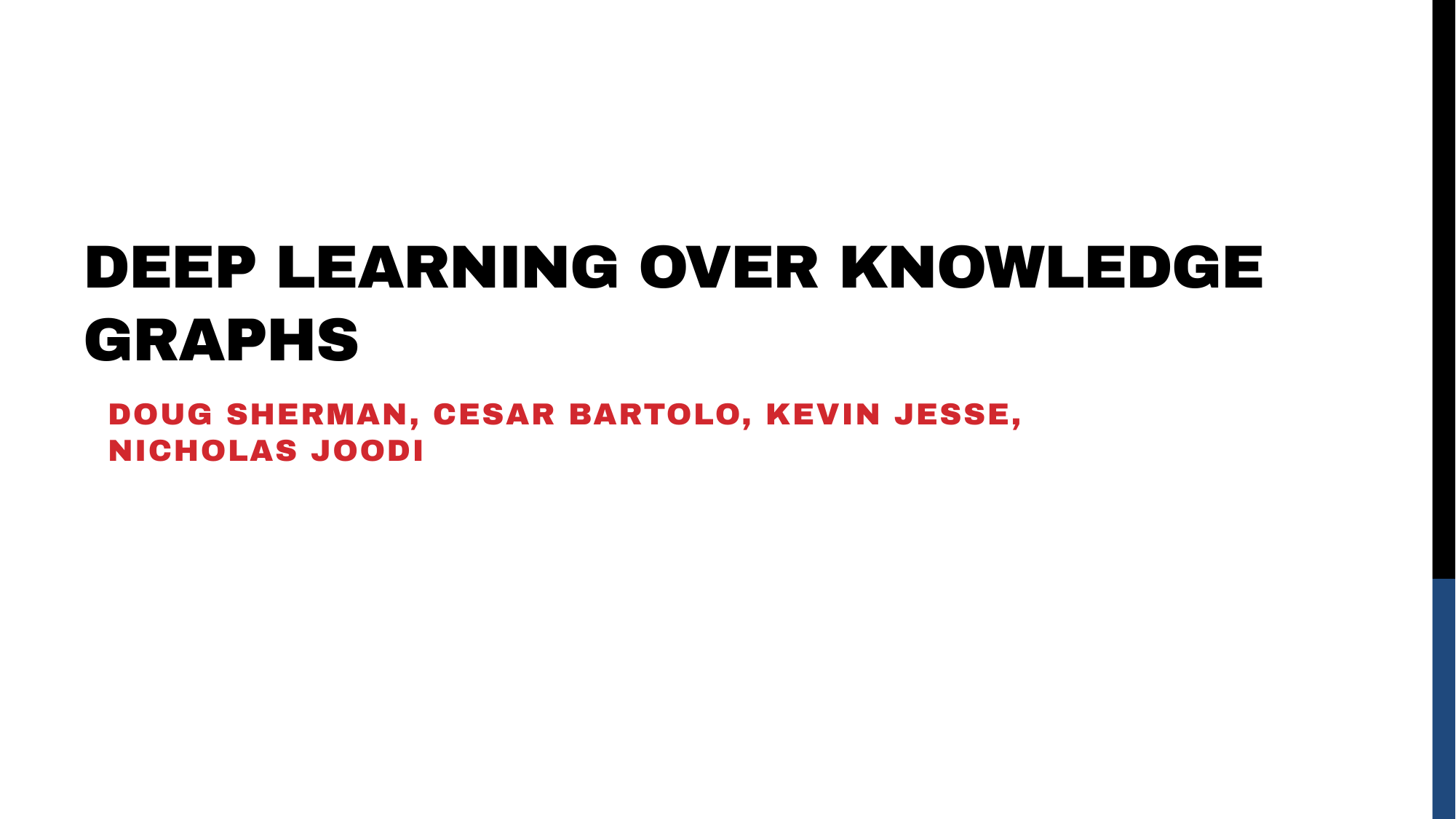

Deep Learning over Knowledge Graphs
Doug Sherman, Cesar BArtolo, Kevin Jesse, Nicholas Joodi